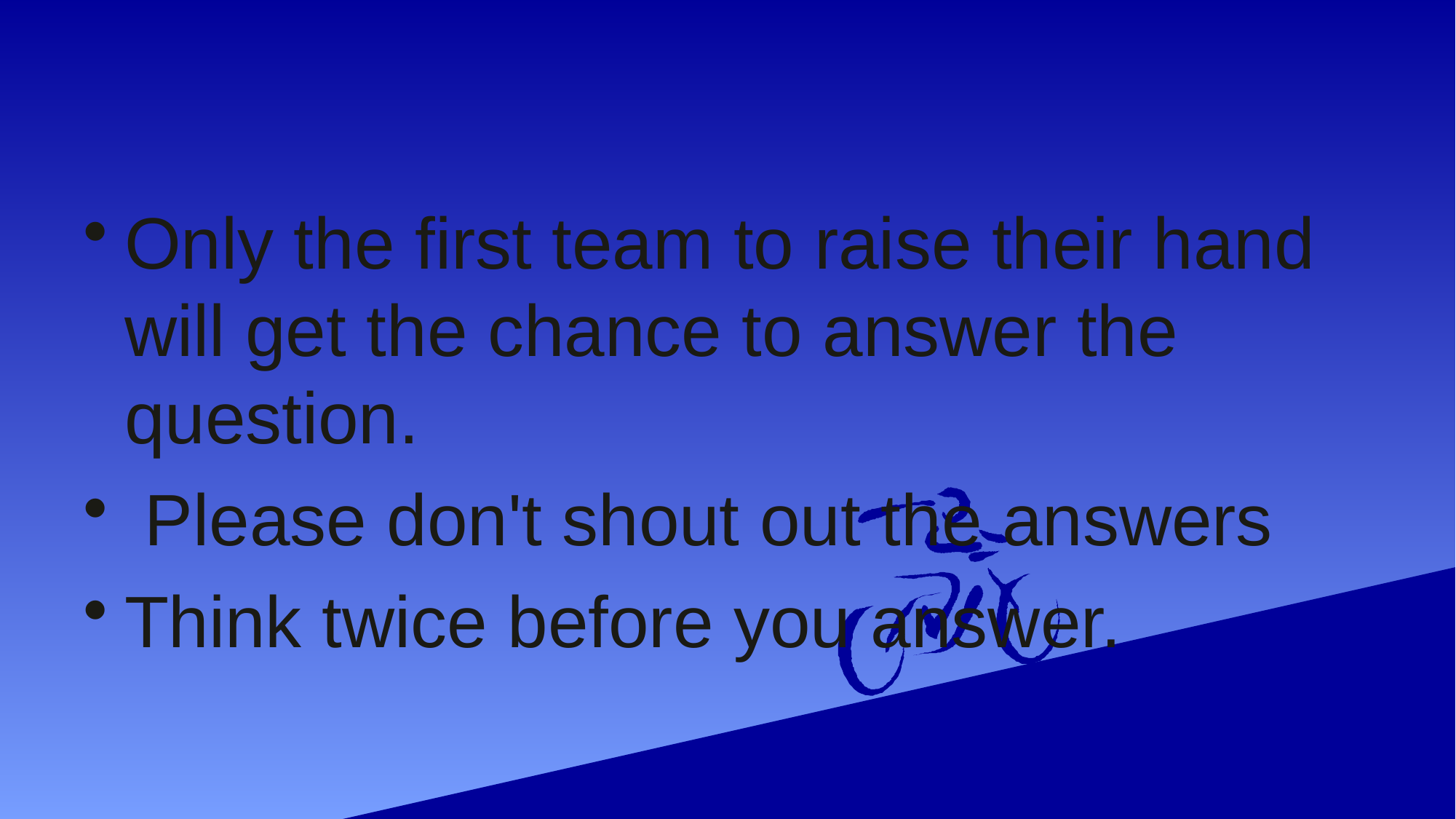

#
Only the first team to raise their hand will get the chance to answer the question.
 Please don't shout out the answers
Think twice before you answer.